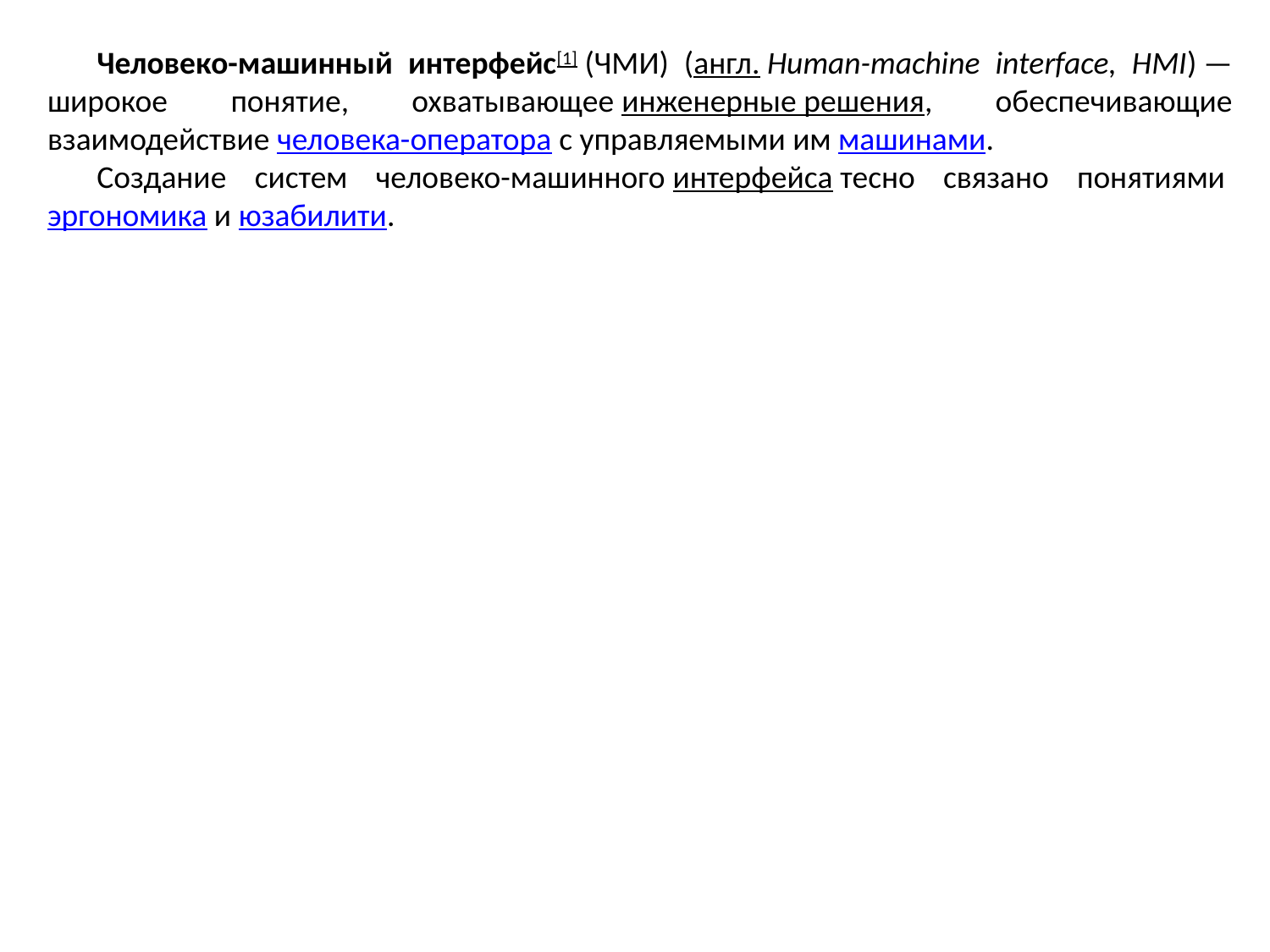

Человеко-машинный интерфейс[1] (ЧМИ) (англ. Human-machine interface, HMI) — широкое понятие, охватывающее инженерные решения, обеспечивающие взаимодействие человека-оператора с управляемыми им машинами.
Создание систем человеко-машинного интерфейса тесно связано понятиями эргономика и юзабилити.